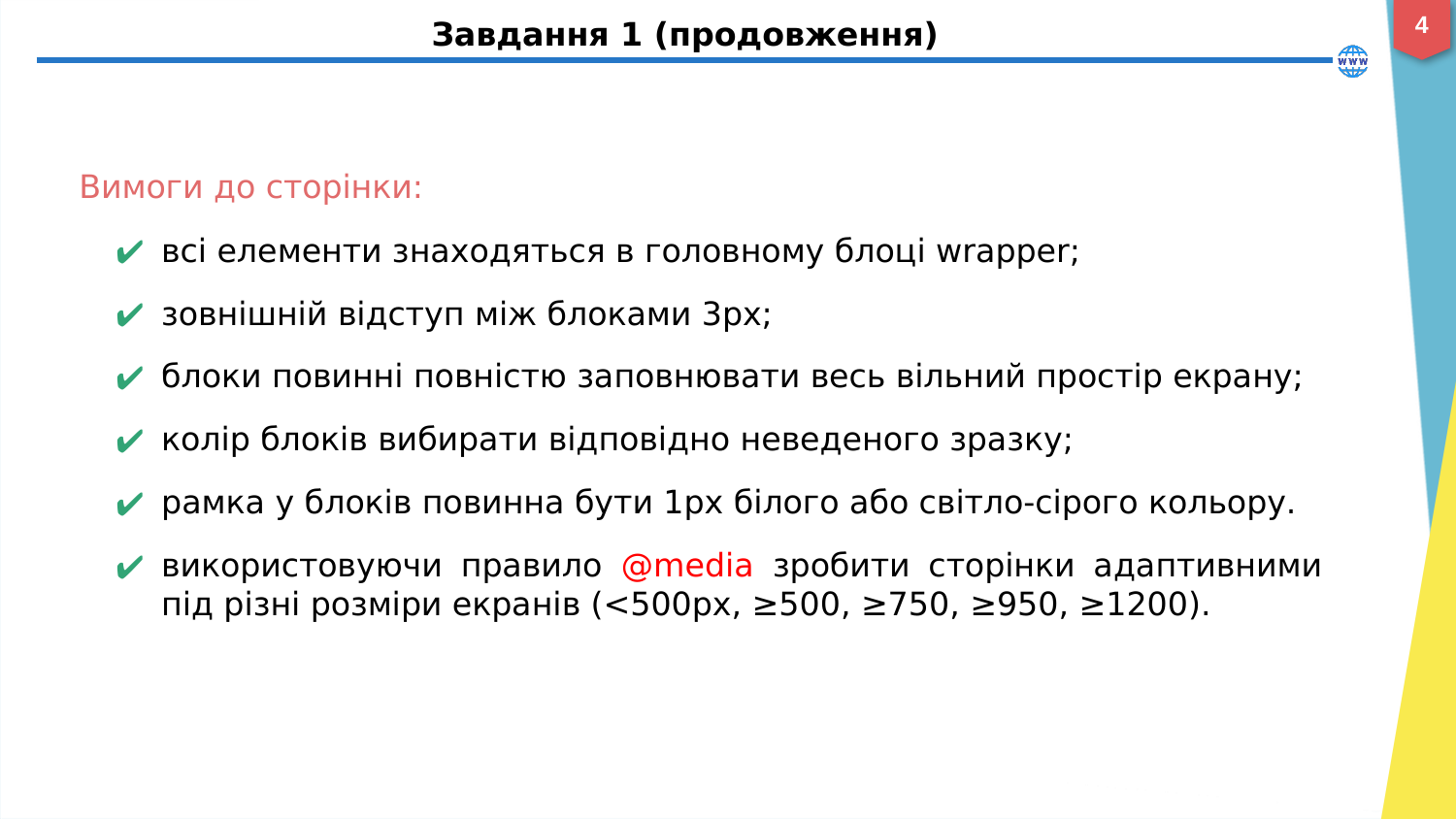

4
# Завдання 1 (продовження)
Вимоги до сторінки:
всі елементи знаходяться в головному блоці wrapper;
зовнішній відступ між блоками 3px;
блоки повинні повністю заповнювати весь вільний простір екрану;
колір блоків вибирати відповідно неведеного зразку;
рамка у блоків повинна бути 1px білого або світло-сірого кольору.
використовуючи правило @media зробити сторінки адаптивними під різні розміри екранів (<500px, ≥500, ≥750, ≥950, ≥1200).